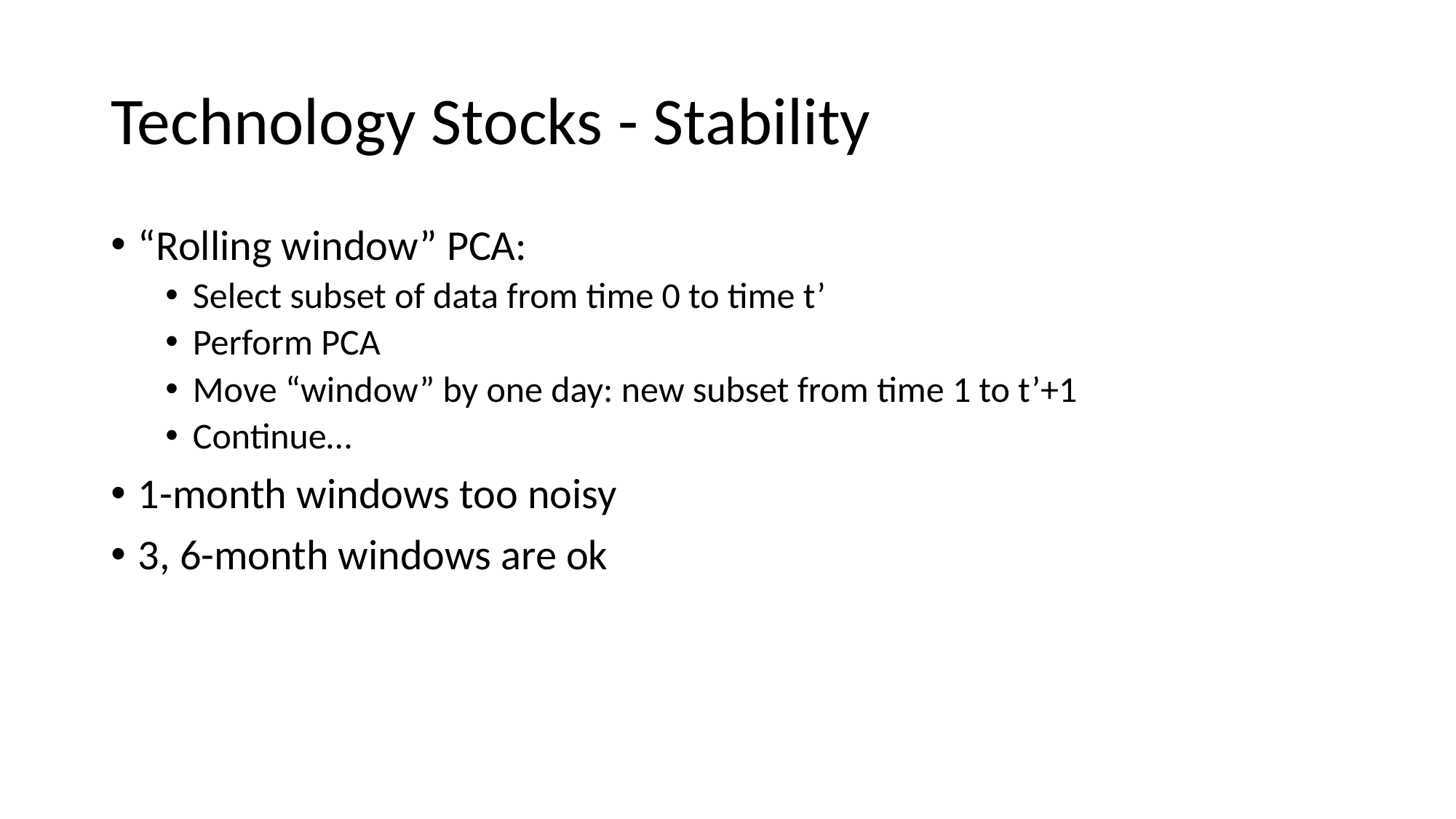

# Technology Stocks - Stability
“Rolling window” PCA:
Select subset of data from time 0 to time t’
Perform PCA
Move “window” by one day: new subset from time 1 to t’+1
Continue…
1-month windows too noisy
3, 6-month windows are ok